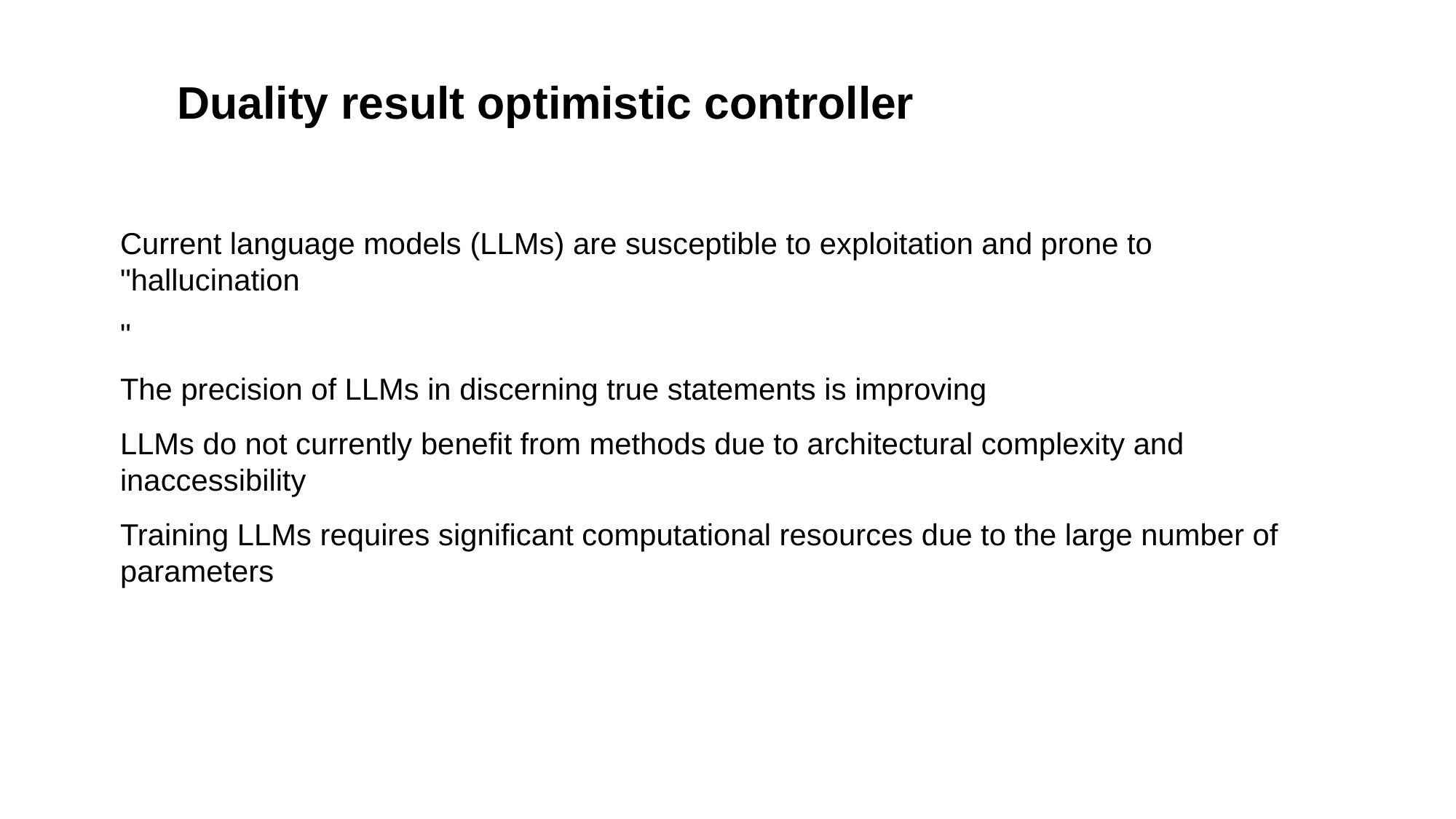

# Duality result optimistic controller

Current language models (LLMs) are susceptible to exploitation and prone to "hallucination
"
The precision of LLMs in discerning true statements is improving
LLMs do not currently benefit from methods due to architectural complexity and inaccessibility
Training LLMs requires significant computational resources due to the large number of parameters